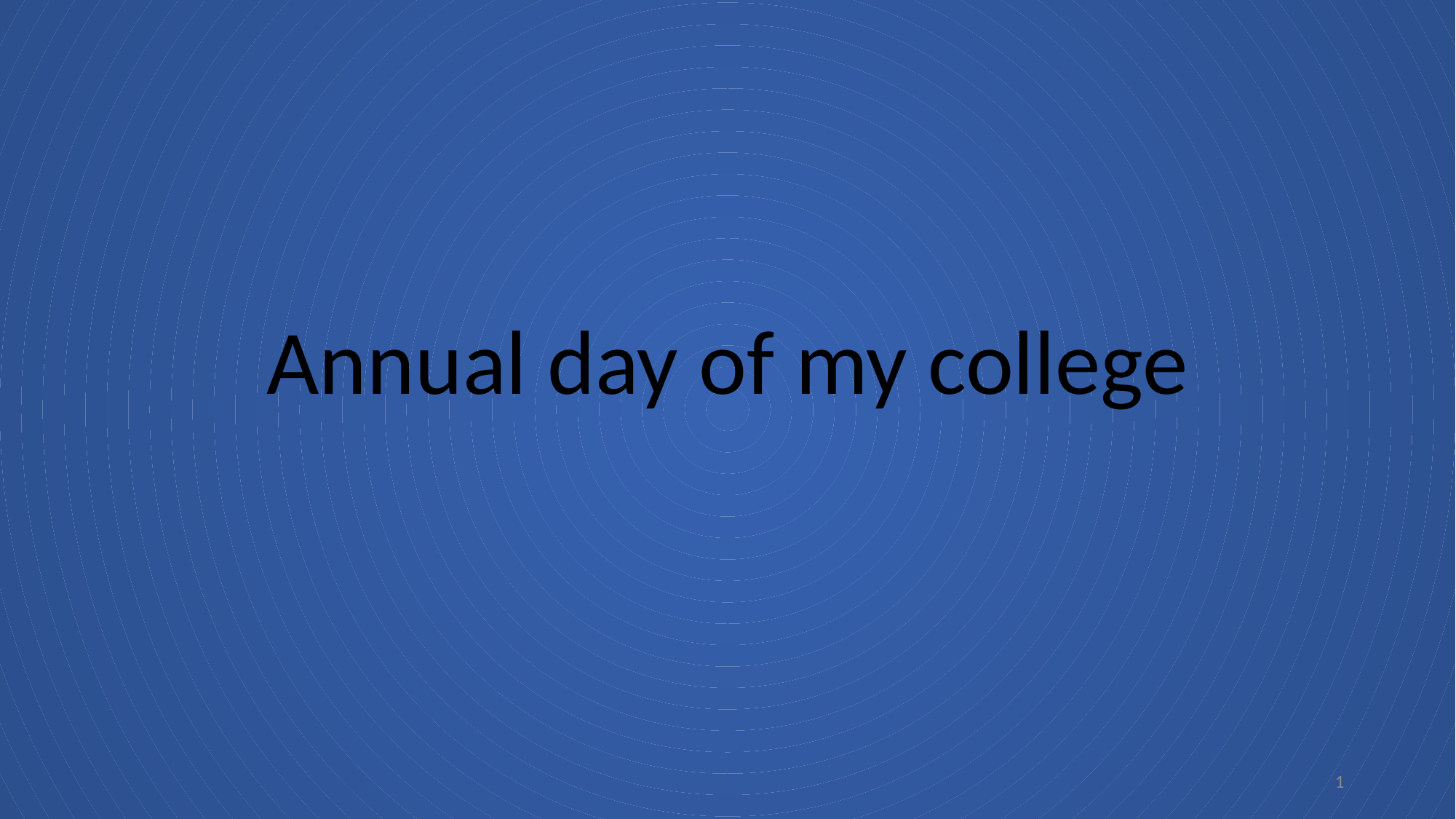

# Annual day of my college

1